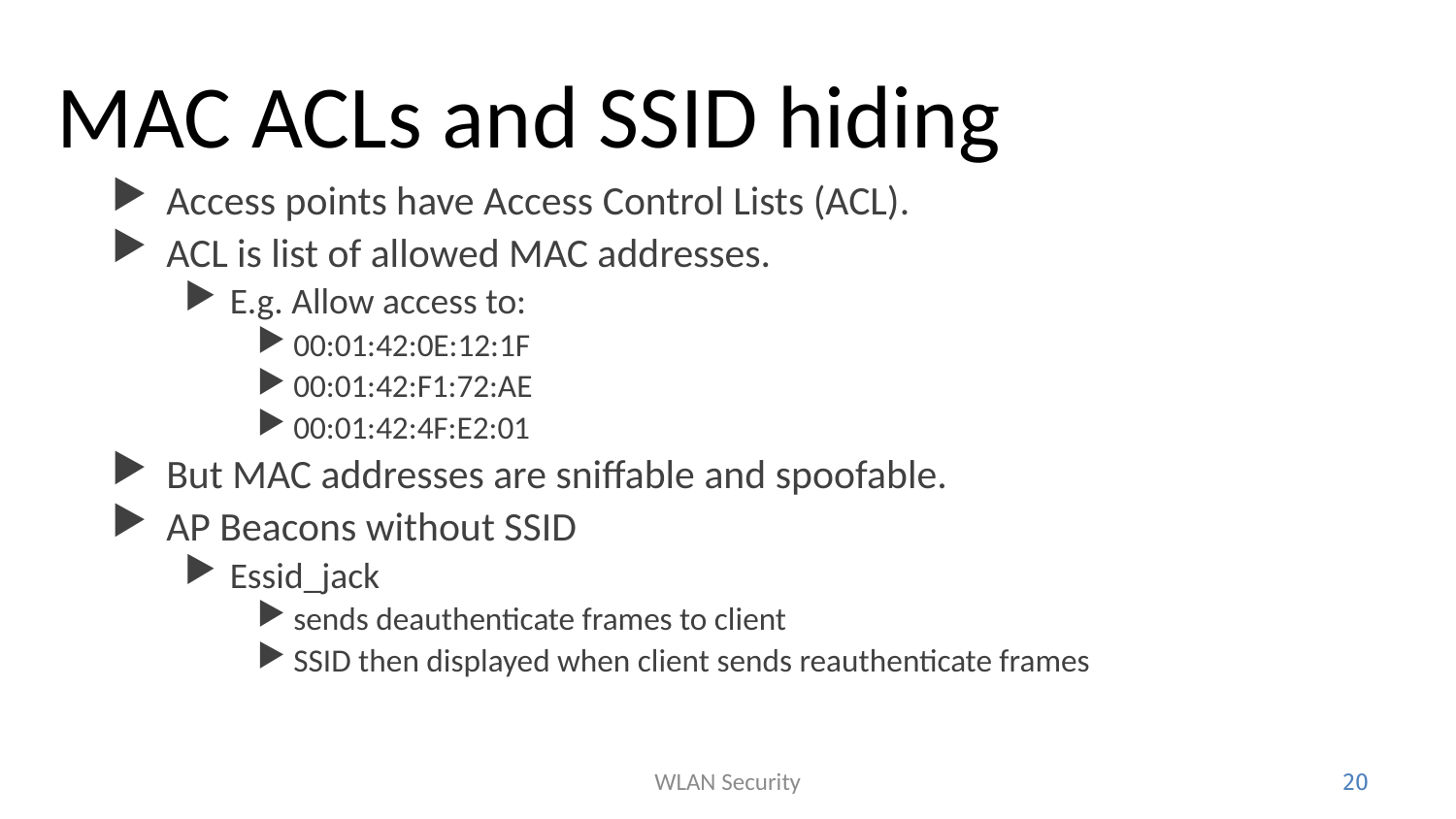

# MAC ACLs and SSID hiding
Access points have Access Control Lists (ACL).
ACL is list of allowed MAC addresses.
E.g. Allow access to:
00:01:42:0E:12:1F
00:01:42:F1:72:AE
00:01:42:4F:E2:01
But MAC addresses are sniffable and spoofable.
AP Beacons without SSID
Essid_jack
sends deauthenticate frames to client
SSID then displayed when client sends reauthenticate frames

WLAN Security
20